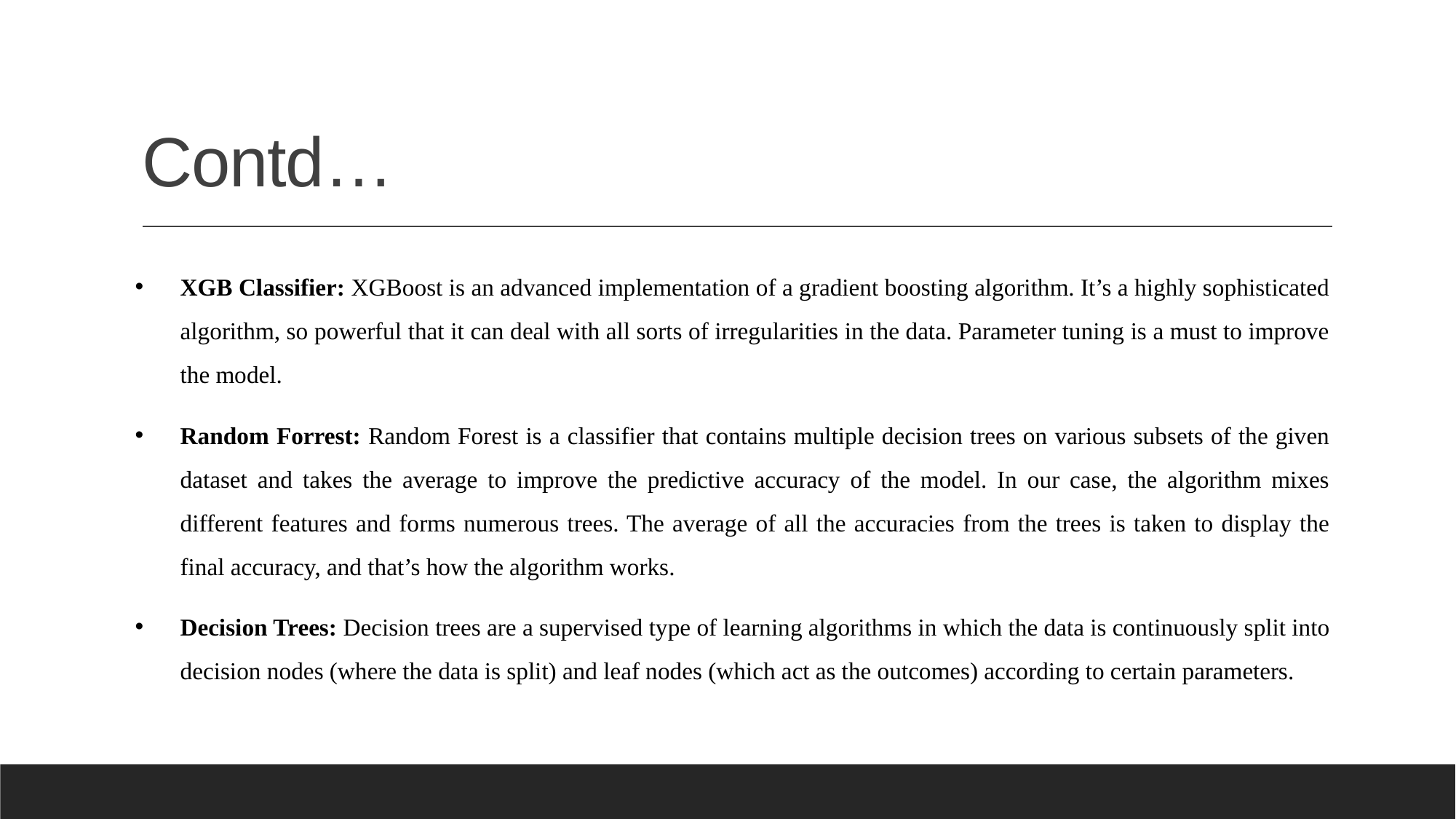

# Contd…
XGB Classifier: XGBoost is an advanced implementation of a gradient boosting algorithm. It’s a highly sophisticated algorithm, so powerful that it can deal with all sorts of irregularities in the data. Parameter tuning is a must to improve the model.
Random Forrest: Random Forest is a classifier that contains multiple decision trees on various subsets of the given dataset and takes the average to improve the predictive accuracy of the model. In our case, the algorithm mixes different features and forms numerous trees. The average of all the accuracies from the trees is taken to display the final accuracy, and that’s how the algorithm works.
Decision Trees: Decision trees are a supervised type of learning algorithms in which the data is continuously split into decision nodes (where the data is split) and leaf nodes (which act as the outcomes) according to certain parameters.